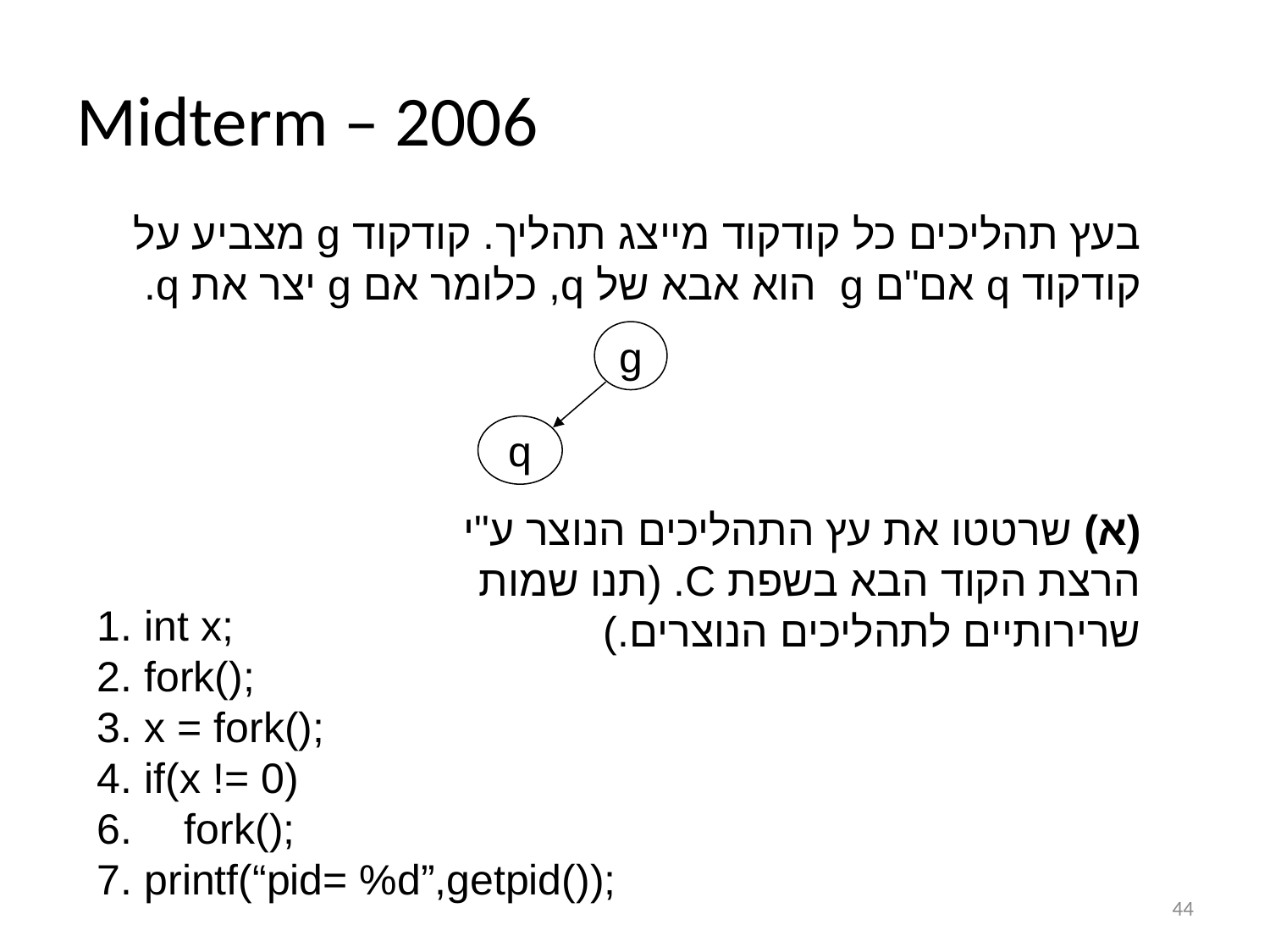

Midterm – 2006
בעץ תהליכים כל קודקוד מייצג תהליך. קודקוד g מצביע על קודקוד q אם"ם g  הוא אבא של q, כלומר אם g יצר את q.
g

q
(א) שרטטו את עץ התהליכים הנוצר ע"י הרצת הקוד הבא בשפת C. (תנו שמות שרירותיים לתהליכים הנוצרים.)
1. int x;
2. fork();
3. x = fork();
4. if(x != 0)
  fork();
7. printf(“pid= %d”,getpid());

44